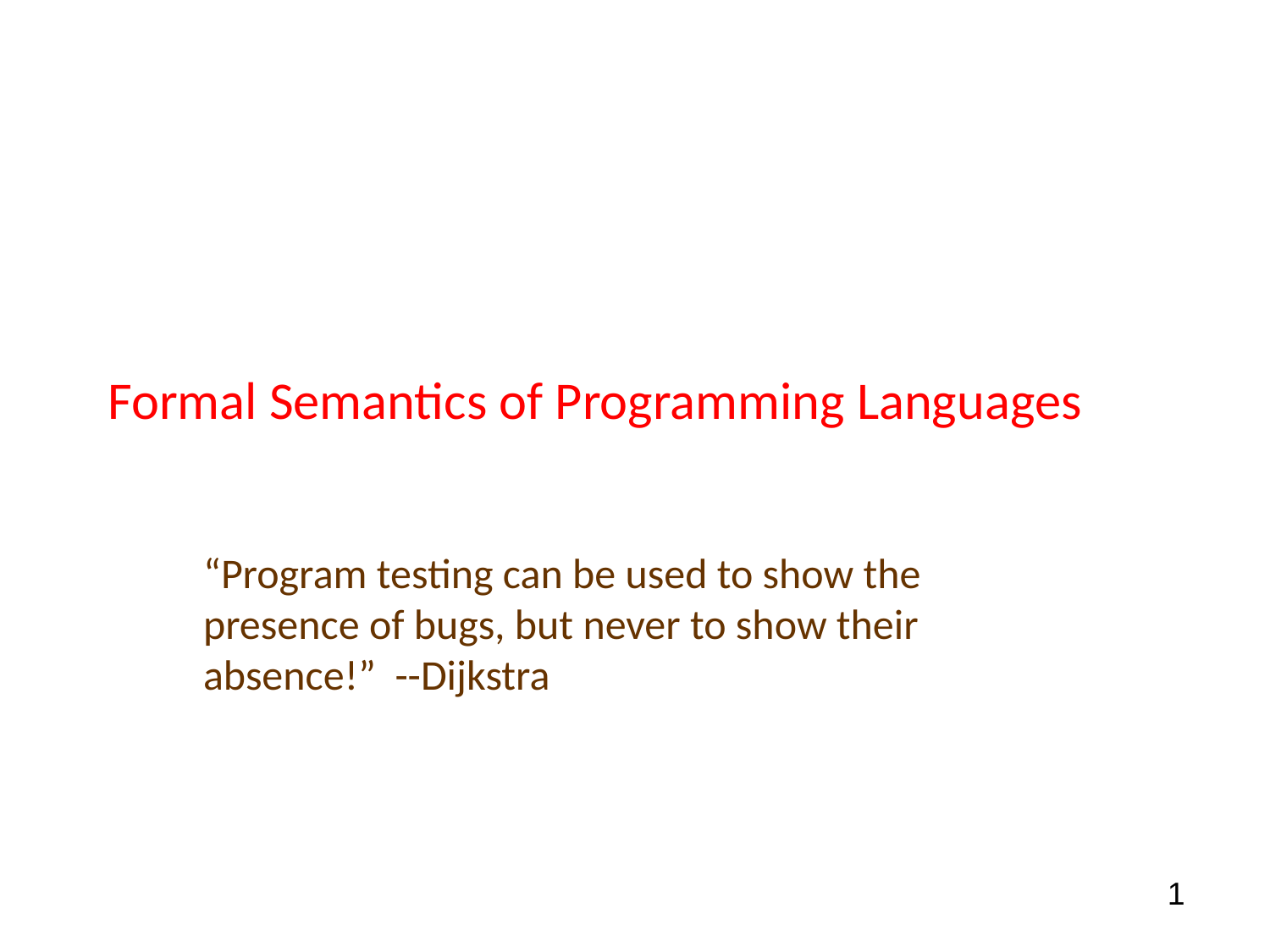

# Formal Semantics of Programming Languages
“Program testing can be used to show the presence of bugs, but never to show their absence!”  --Dijkstra
1